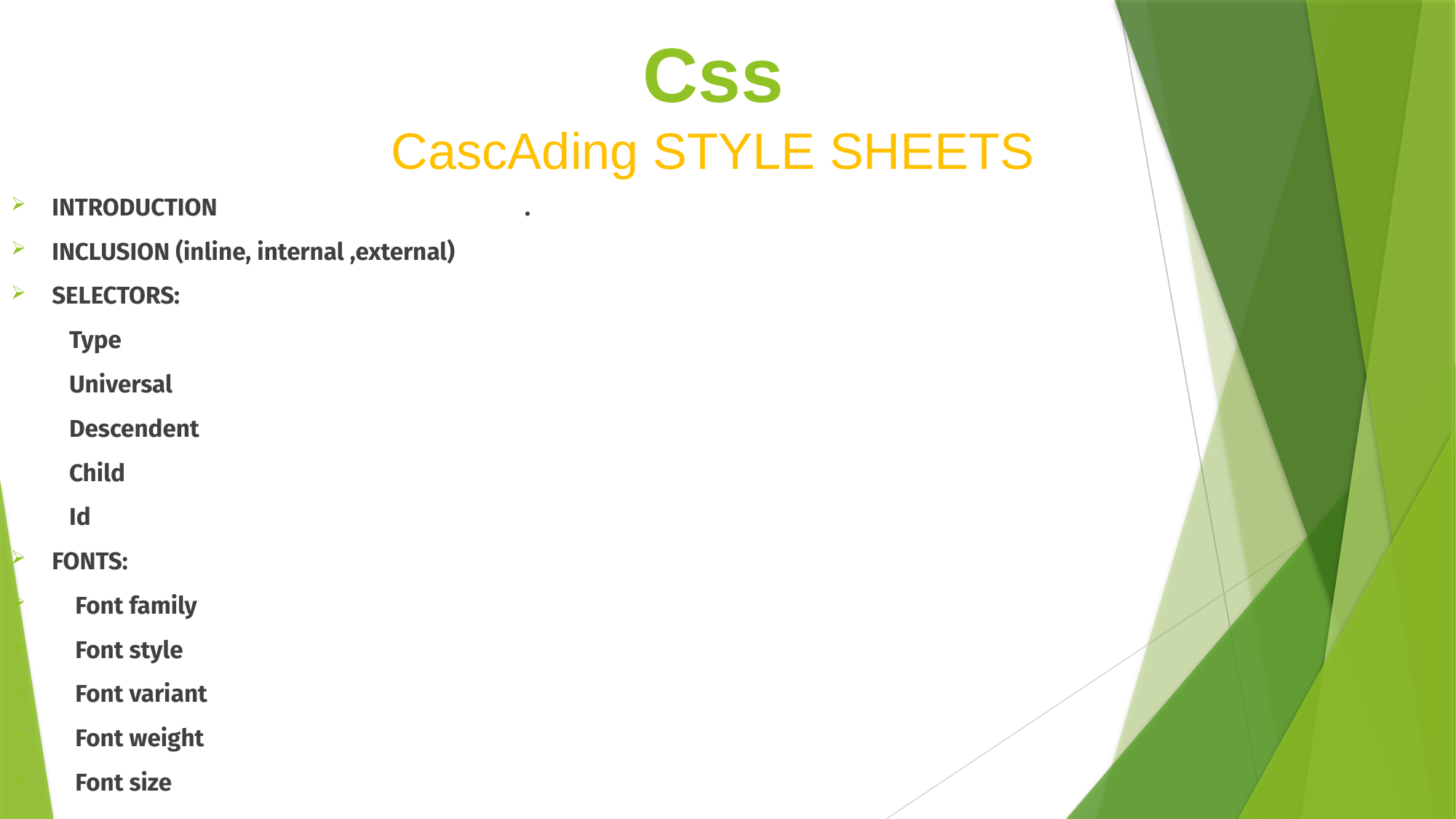

# Css CascAding STYLE SHEETS
INTRODUCTION                                                     .
INCLUSION (inline, internal ,external)
SELECTORS:
          Type
          Universal
          Descendent
          Child
          Id
FONTS:
    Font family
    Font style
    Font variant
    Font weight
    Font size